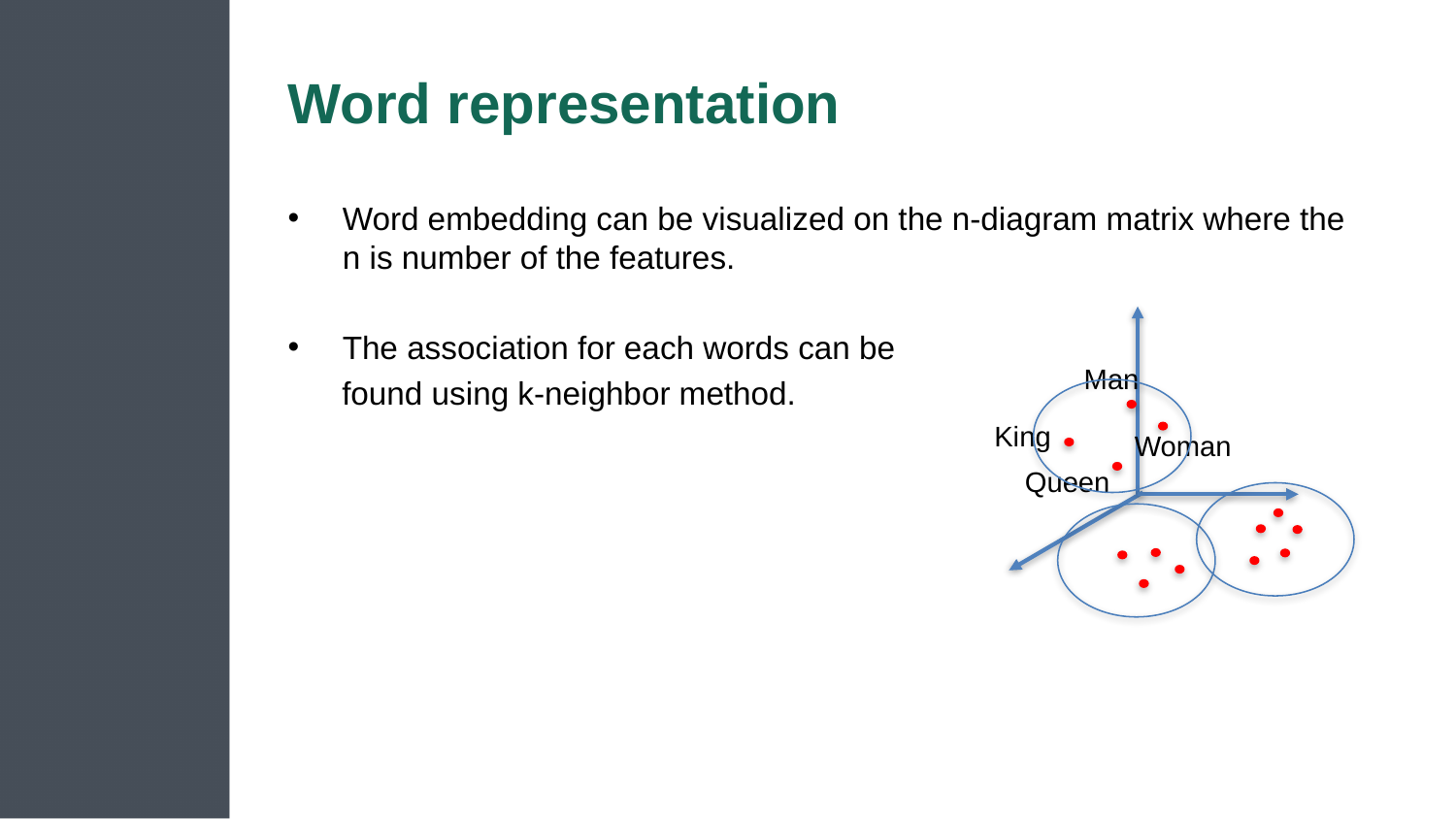

# Word representation
Word embedding can be visualized on the n-diagram matrix where the n is number of the features.

The association for each words can be
      found using k-neighbor method.

Man

King
Woman

Queen